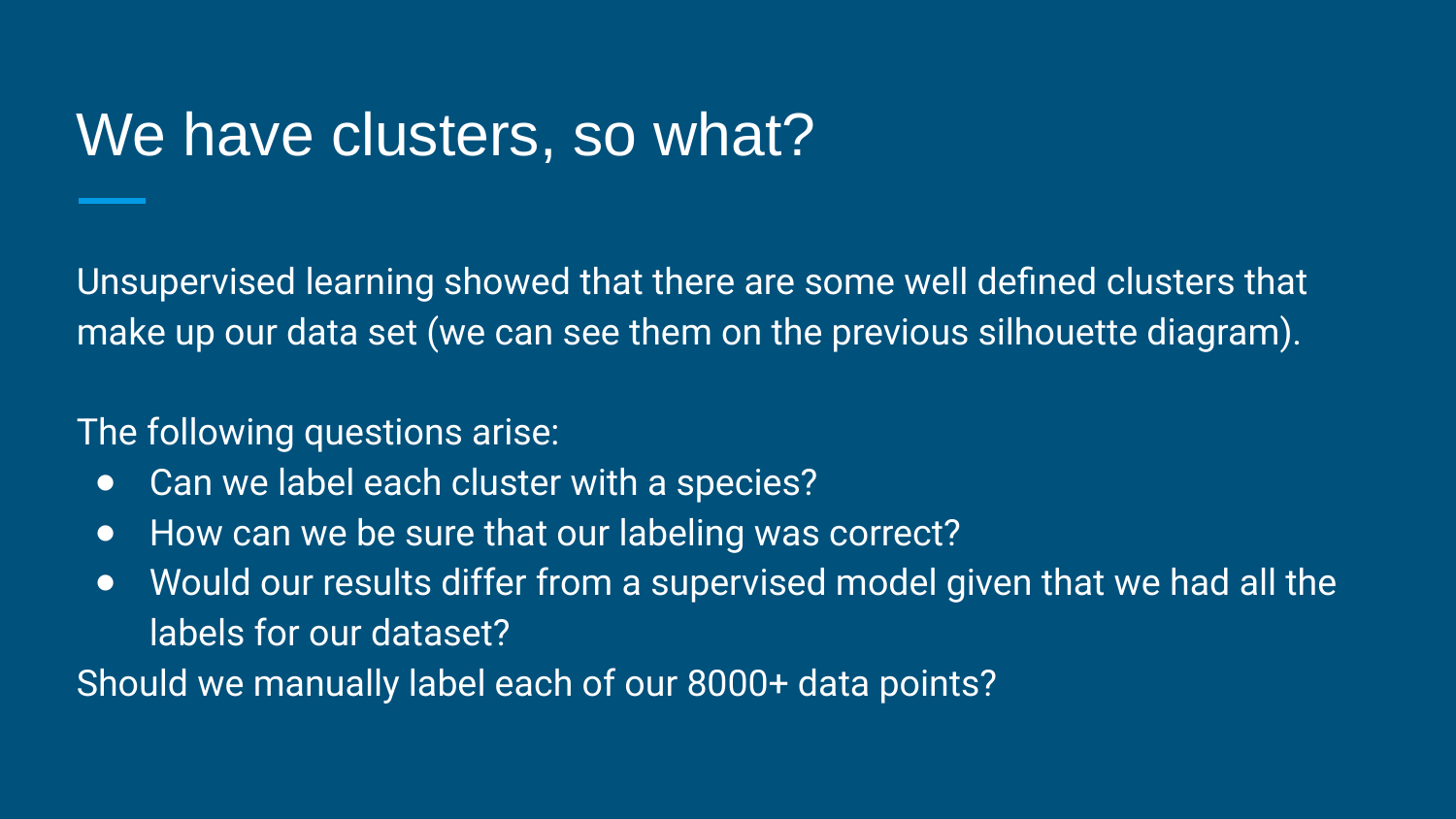

# We have clusters, so what?
Unsupervised learning showed that there are some well defined clusters that make up our data set (we can see them on the previous silhouette diagram).

The following questions arise:
Can we label each cluster with a species?
How can we be sure that our labeling was correct?
Would our results differ from a supervised model given that we had all the labels for our dataset?
Should we manually label each of our 8000+ data points?